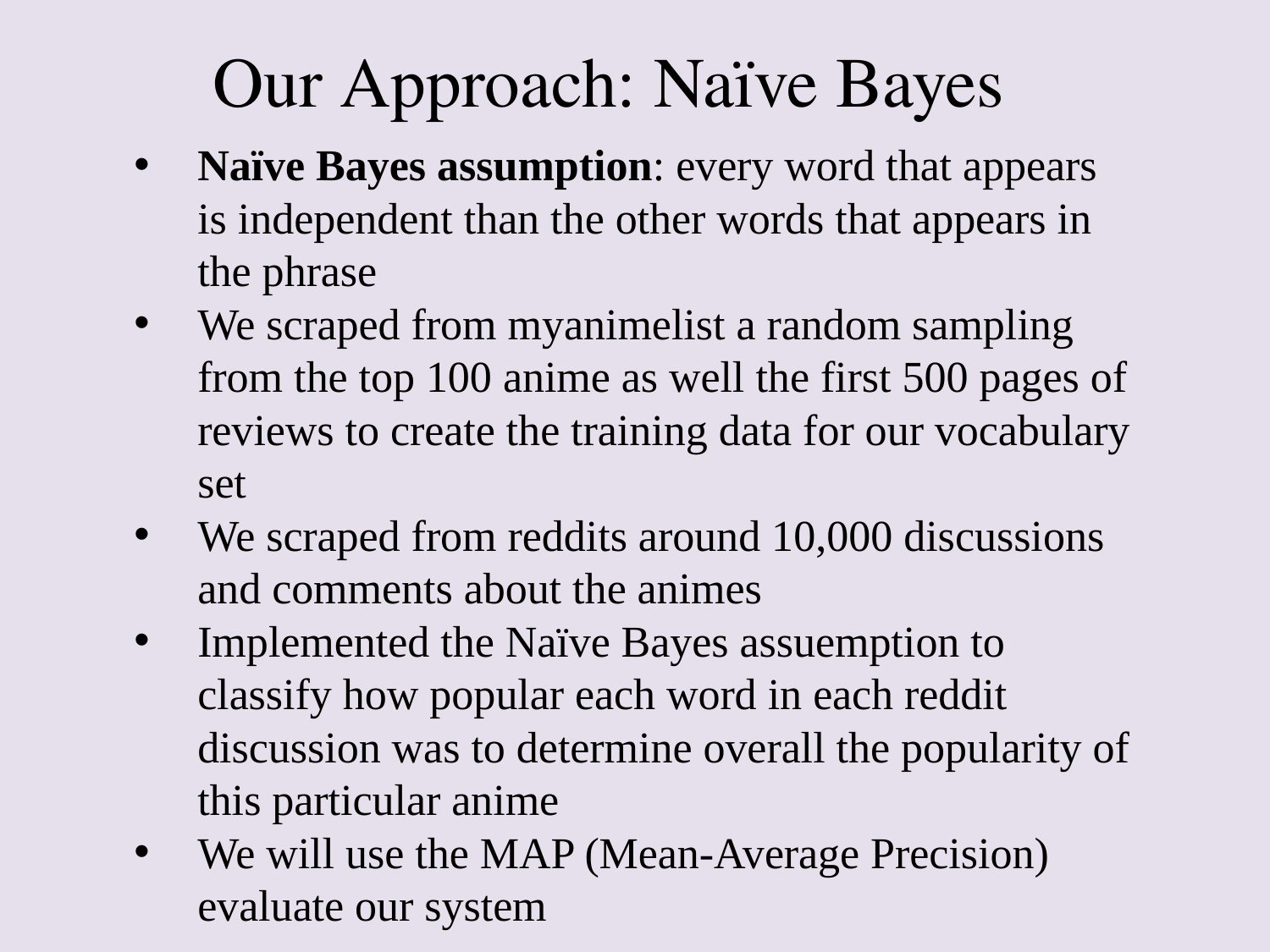

# Our Approach: Naïve Bayes
Naïve Bayes assumption: every word that appears is independent than the other words that appears in the phrase
We scraped from myanimelist a random sampling from the top 100 anime as well the first 500 pages of reviews to create the training data for our vocabulary set
We scraped from reddits around 10,000 discussions and comments about the animes
Implemented the Naïve Bayes assuemption to classify how popular each word in each reddit discussion was to determine overall the popularity of this particular anime
We will use the MAP (Mean-Average Precision)  evaluate our system